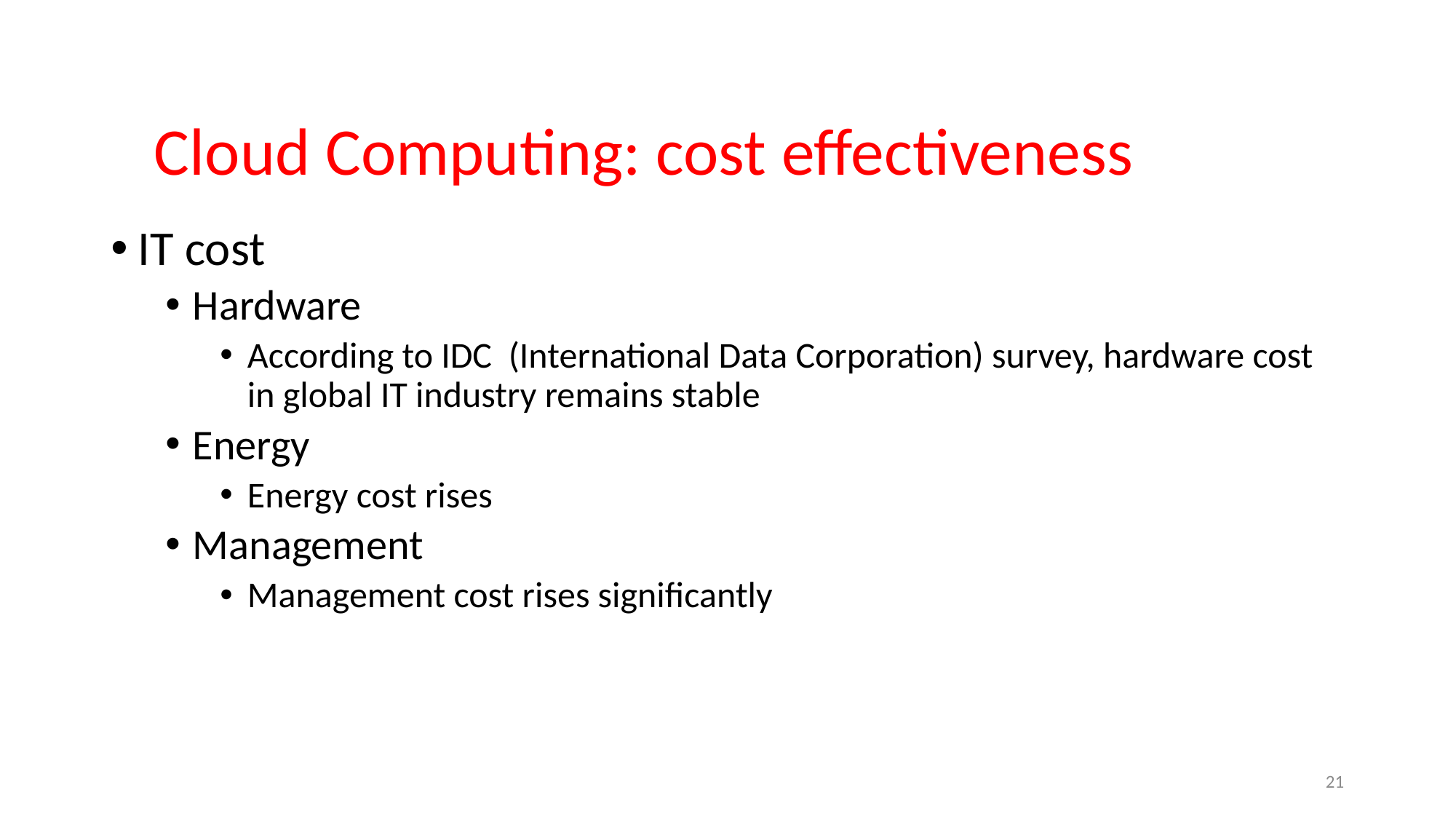

# Cloud Computing: cost effectiveness
IT cost
Hardware
According to IDC  (International Data Corporation) survey, hardware cost in global IT industry remains stable
Energy
Energy cost rises
Management
Management cost rises significantly
21